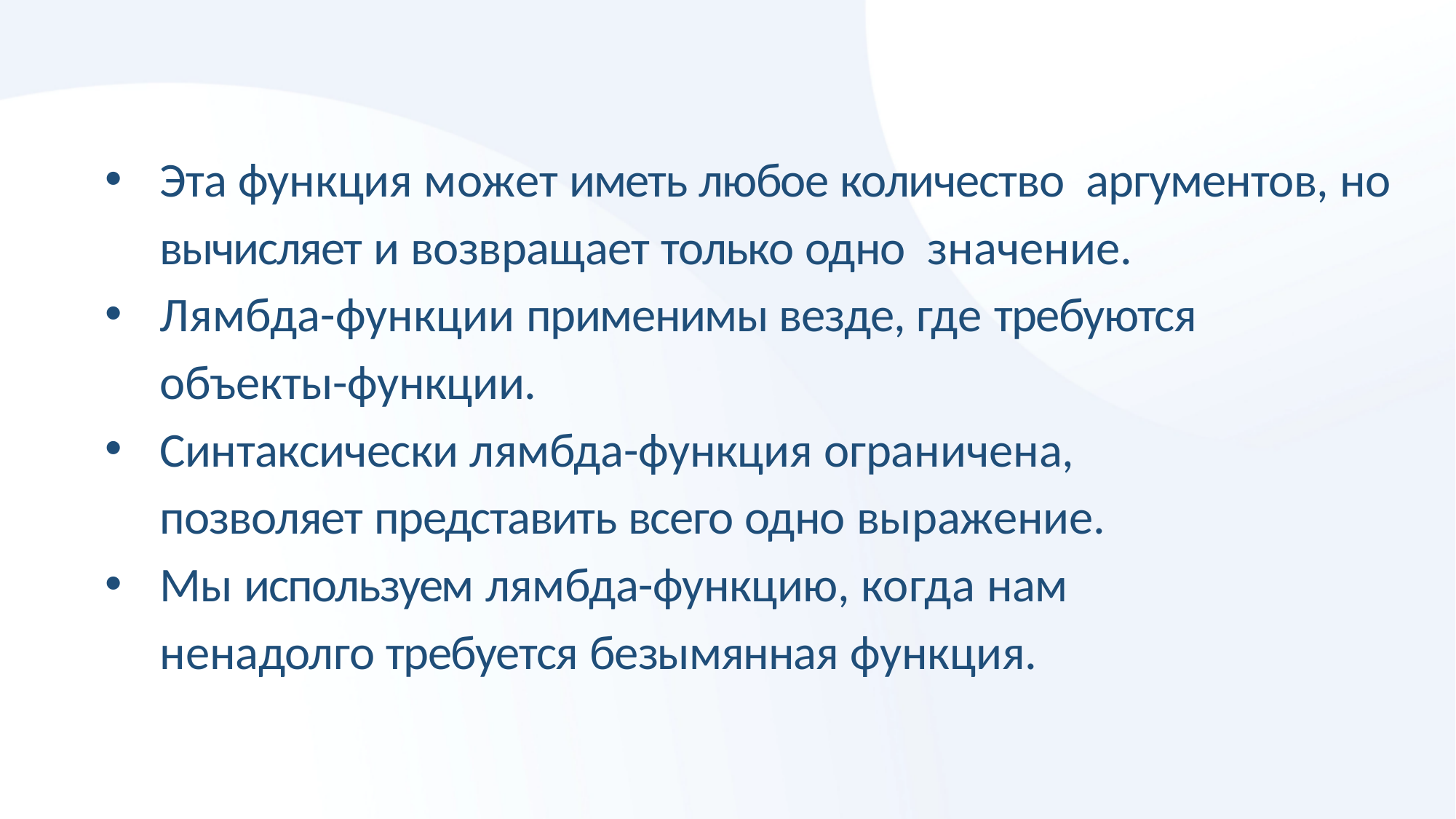

Эта функция может иметь любое количество  аргументов, но вычисляет и возвращает только одно  значение.
Лямбда-функции применимы везде, где требуются  объекты-функции.
Синтаксически лямбда-функция ограничена,  позволяет представить всего одно выражение.
Мы используем лямбда-функцию, когда нам  ненадолго требуется безымянная функция.